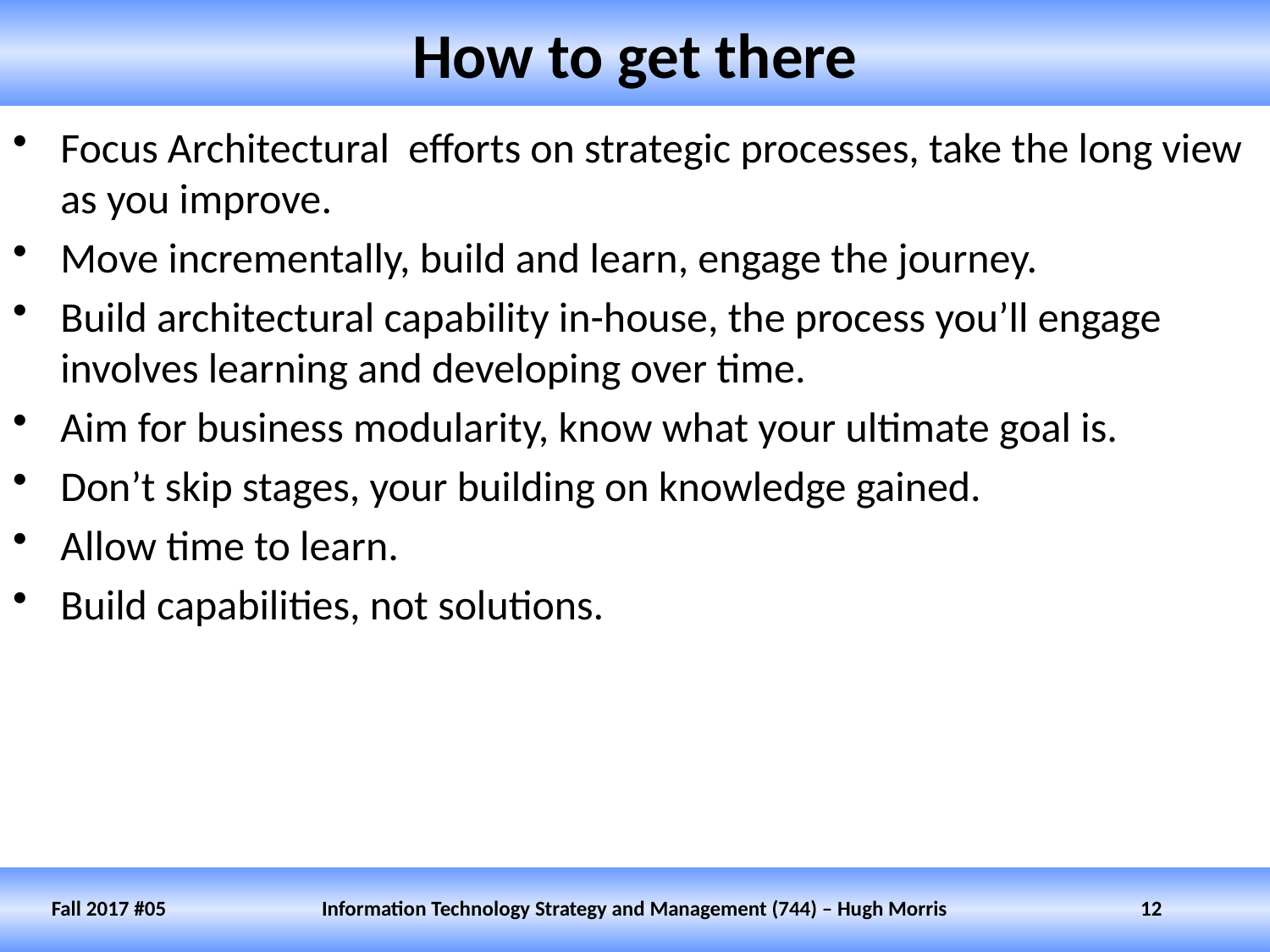

# How to get there
Focus Architectural  efforts on strategic processes, take the long view as you improve.
Move incrementally, build and learn, engage the journey.
Build architectural capability in-house, the process you’ll engage involves learning and developing over time.
Aim for business modularity, know what your ultimate goal is.
Don’t skip stages, your building on knowledge gained.
Allow time to learn.
Build capabilities, not solutions.
Fall 2017 #05
Information Technology Strategy and Management (744) – Hugh Morris
12